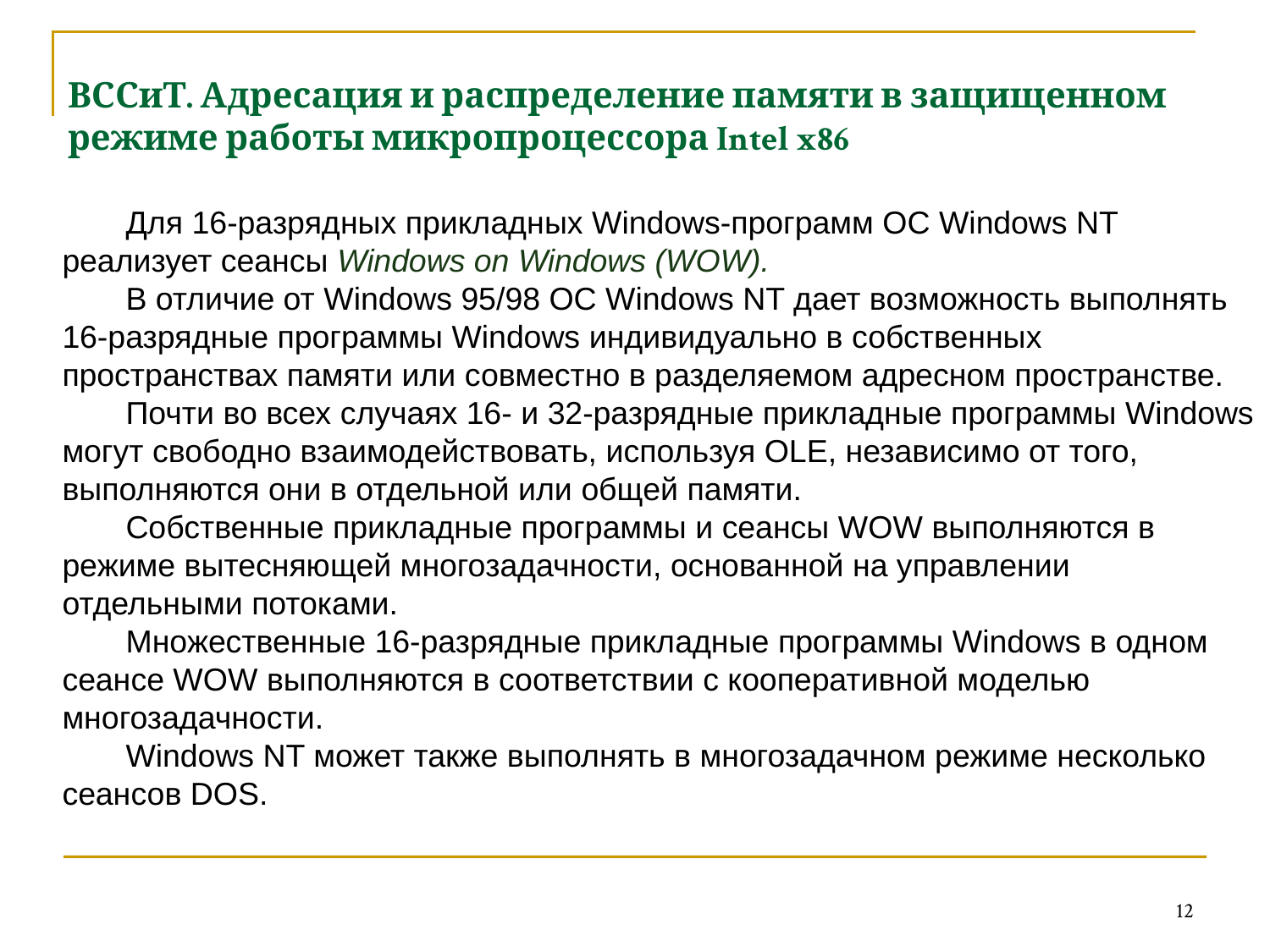

# ВССиТ. Адресация и распределение памяти в защищенном режиме работы микропроцессора Intel x86
Для 16-разрядных прикладных Windows-программ ОС Windows NT реализует сеансы Windows on Windows (WOW).
В отличие от Windows 95/98 ОС Windows NT дает возможность выполнять 16-разрядные программы Windows индивидуально в собственных пространствах памяти или совместно в разделяемом адресном пространстве.
Почти во всех случаях 16- и 32-разрядные прикладные программы Windows могут свободно взаимодействовать, используя OLE, независимо от того, выполняются они в отдельной или общей памяти.
Собственные прикладные программы и сеансы WOW выполняются в режиме вытесняющей многозадачности, основанной на управлении отдельными потоками.
Множественные 16-разрядные прикладные программы Windows в одном сеансе WOW выполняются в соответствии с кооперативной моделью многозадачности.
Windows NT может также выполнять в многозадачном режиме несколько сеансов DOS.
12